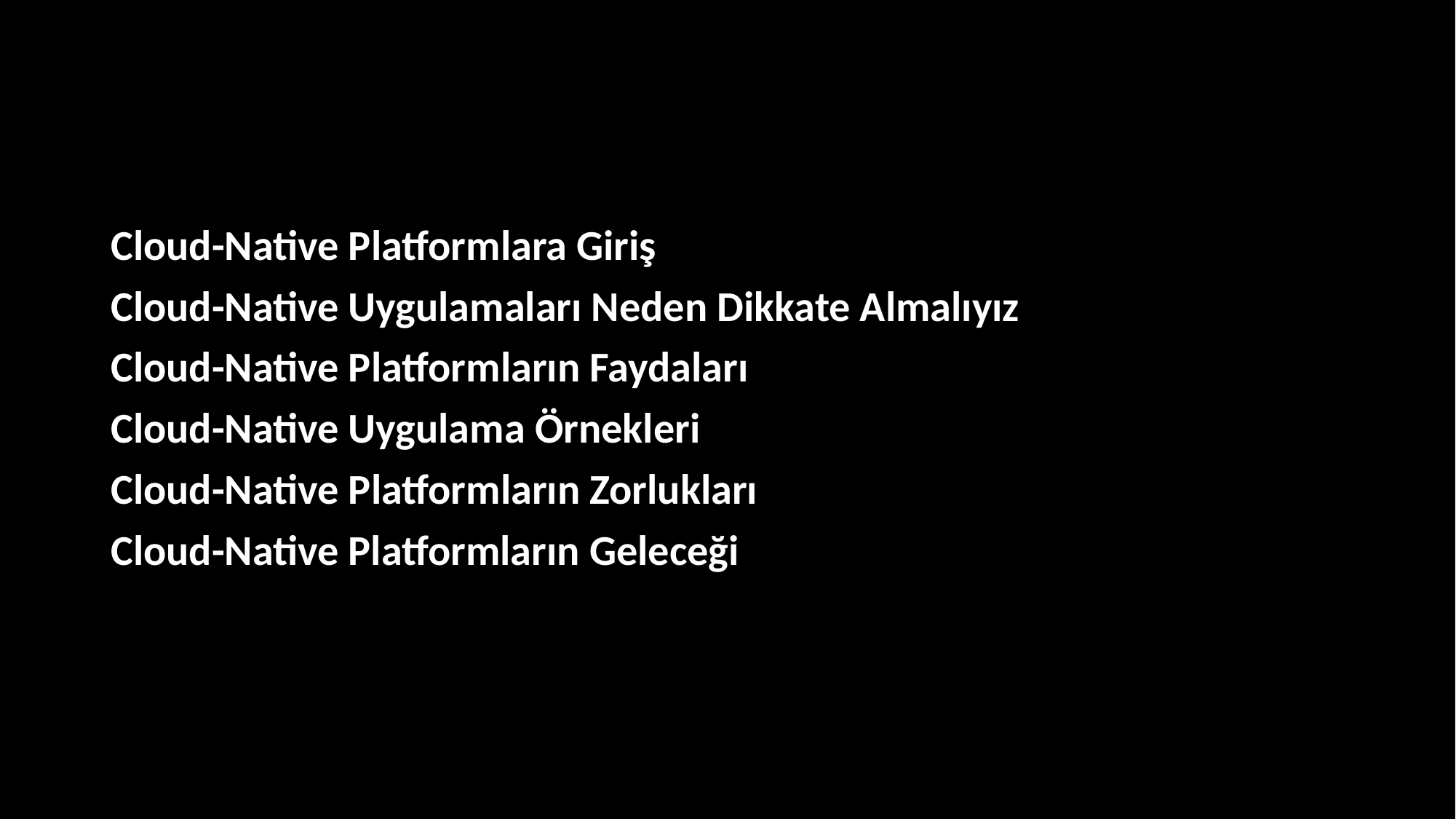

Cloud-Native Platformlara Giriş
Cloud-Native Uygulamaları Neden Dikkate Almalıyız
Cloud-Native Platformların Faydaları
Cloud-Native Uygulama Örnekleri
Cloud-Native Platformların Zorlukları
Cloud-Native Platformların Geleceği